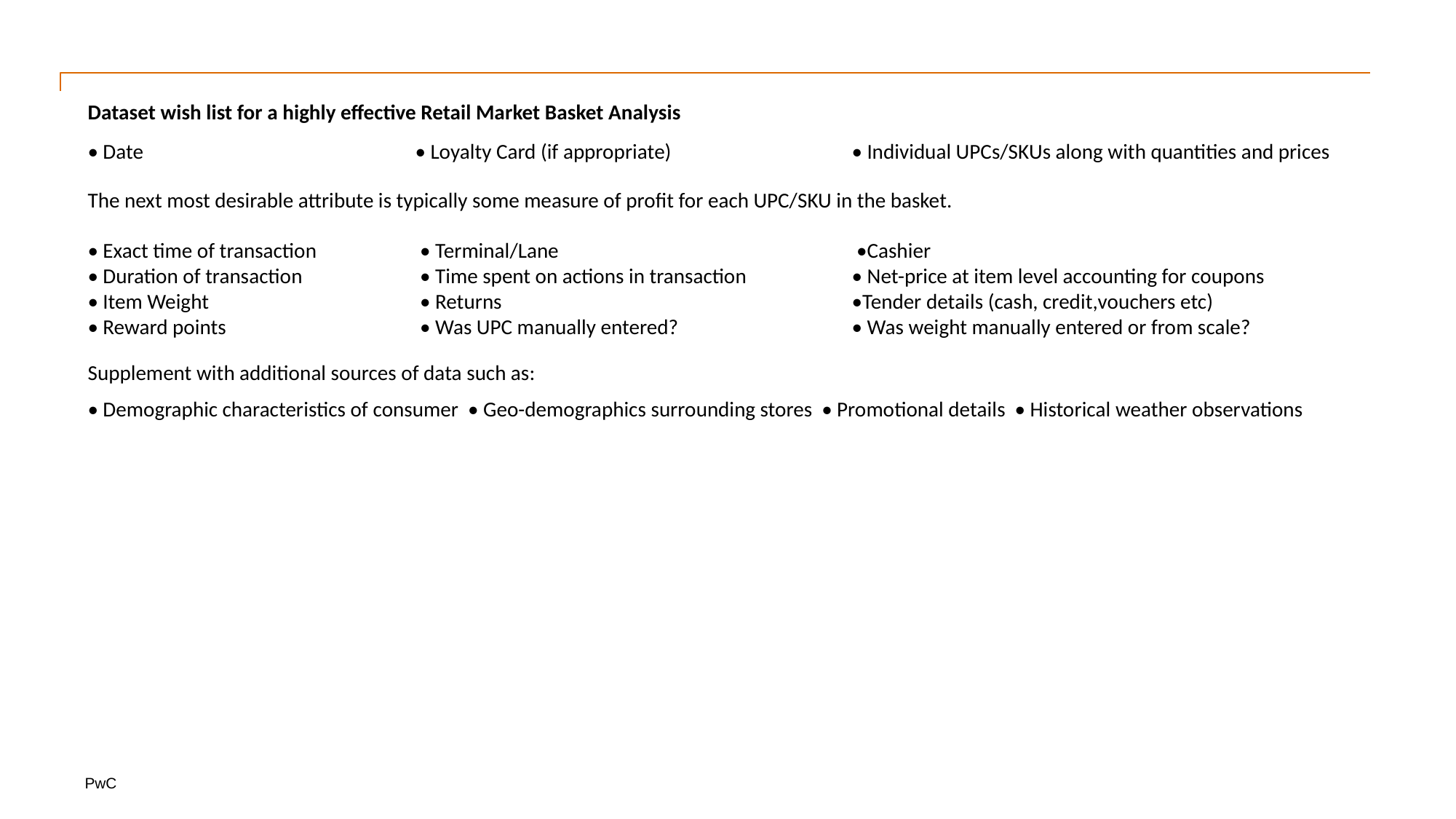

Dataset wish list for a highly effective Retail Market Basket Analysis
• Date 			• Loyalty Card (if appropriate)		• Individual UPCs/SKUs along with quantities and prices

The next most desirable attribute is typically some measure of profit for each UPC/SKU in the basket.

• Exact time of transaction	 • Terminal/Lane			 •Cashier
• Duration of transaction		 • Time spent on actions in transaction	• Net-price at item level accounting for coupons
• Item Weight 		 • Returns	 			•Tender details (cash, credit,vouchers etc)
• Reward points 	 	 • Was UPC manually entered? 		• Was weight manually entered or from scale?

Supplement with additional sources of data such as:

• Demographic characteristics of consumer  • Geo-demographics surrounding stores  • Promotional details  • Historical weather observations